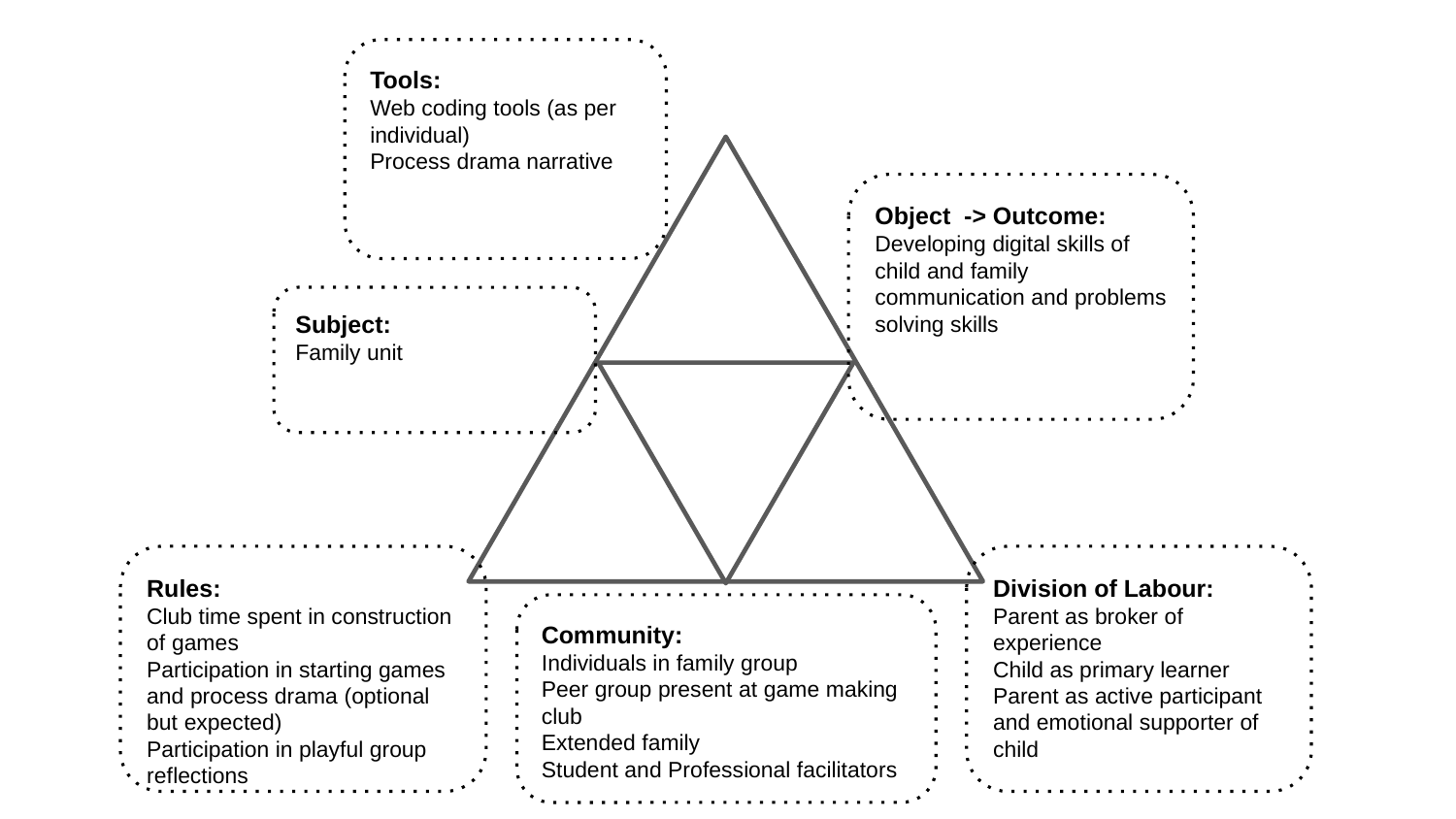

Tools:
Web coding tools (as per individual)
Process drama narrative

Object  -> Outcome:
Developing digital skills of child and family communication and problems solving skills
Subject:
Family unit
Rules:
Club time spent in construction of games
Participation in starting games and process drama (optional but expected)
Participation in playful group reflections
Division of Labour:
Parent as broker of experience
Child as primary learner
Parent as active participant and emotional supporter of child
Community:
Individuals in family group
Peer group present at game making club
Extended family
Student and Professional facilitators